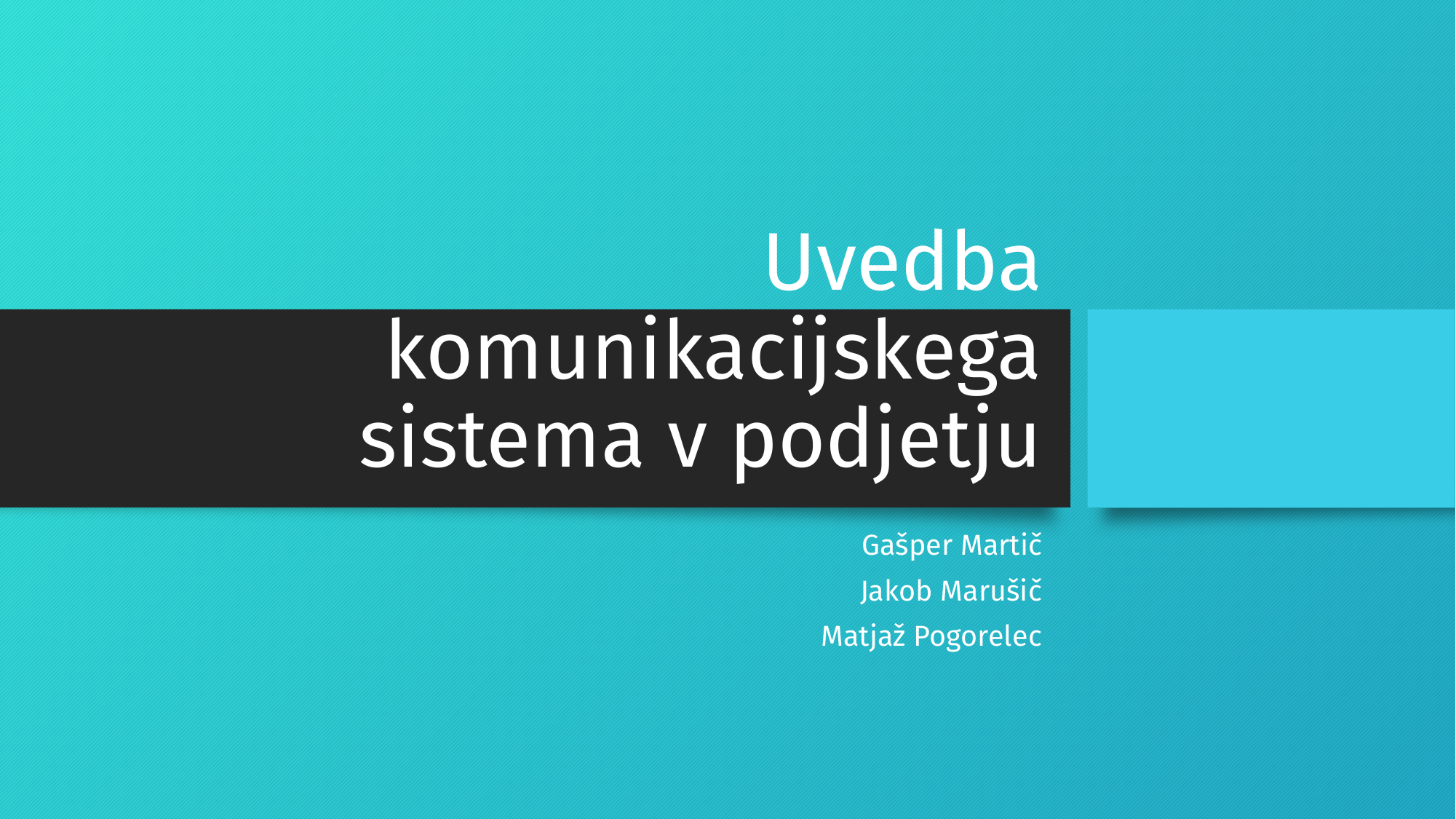

# Uvedba komunikacijskega sistema v podjetju
Gašper Martič
Jakob Marušič
Matjaž Pogorelec